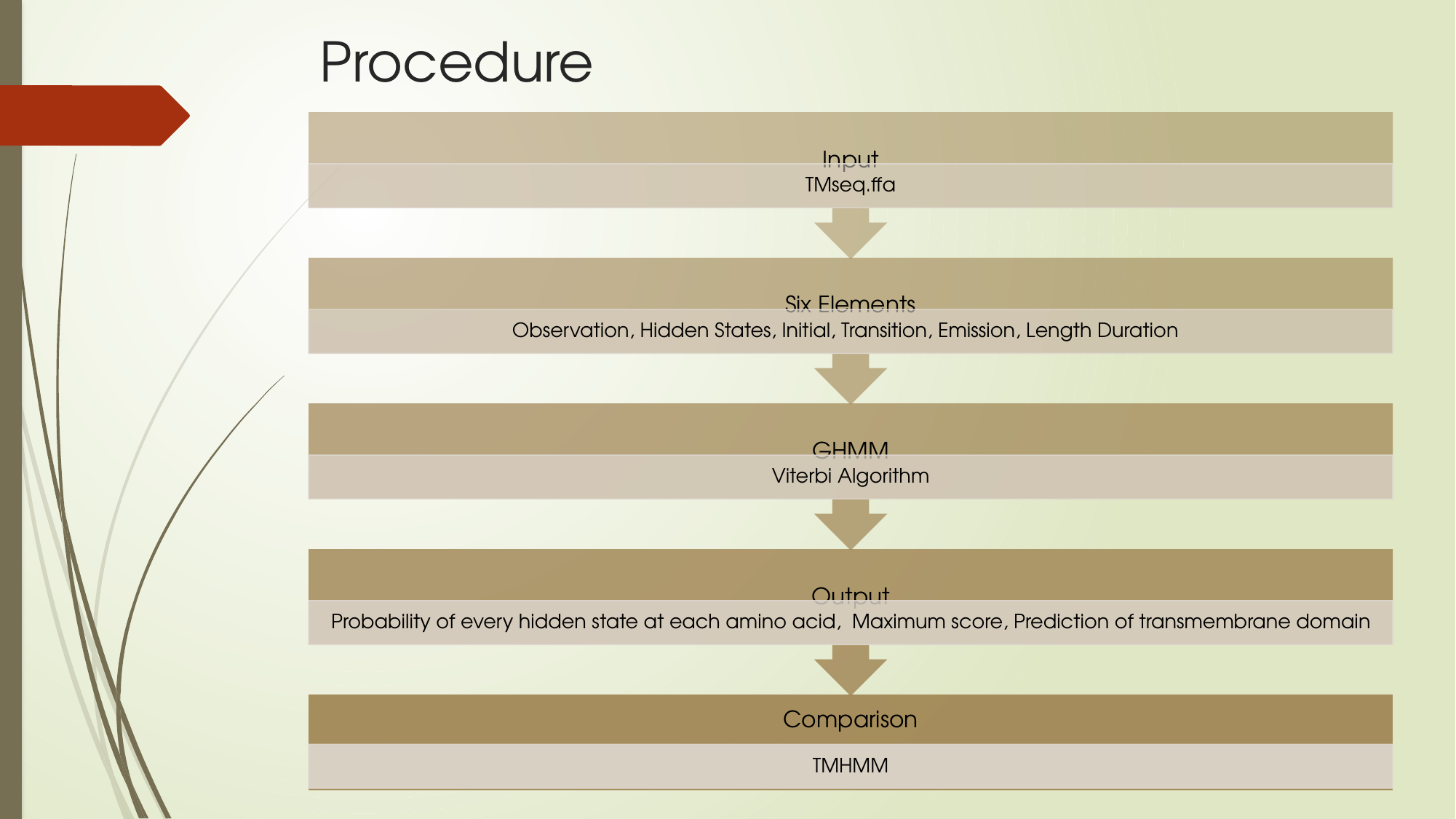

# Procedure
Comparison
TMHMM
Output
Probability of every hidden state at each amino acid,  Maximum score, Prediction of transmembrane domain
GHMM
Viterbi Algorithm
Six Elements
Observation, Hidden States, Initial, Transition, Emission, Length Duration
Input
TMseq.ffa